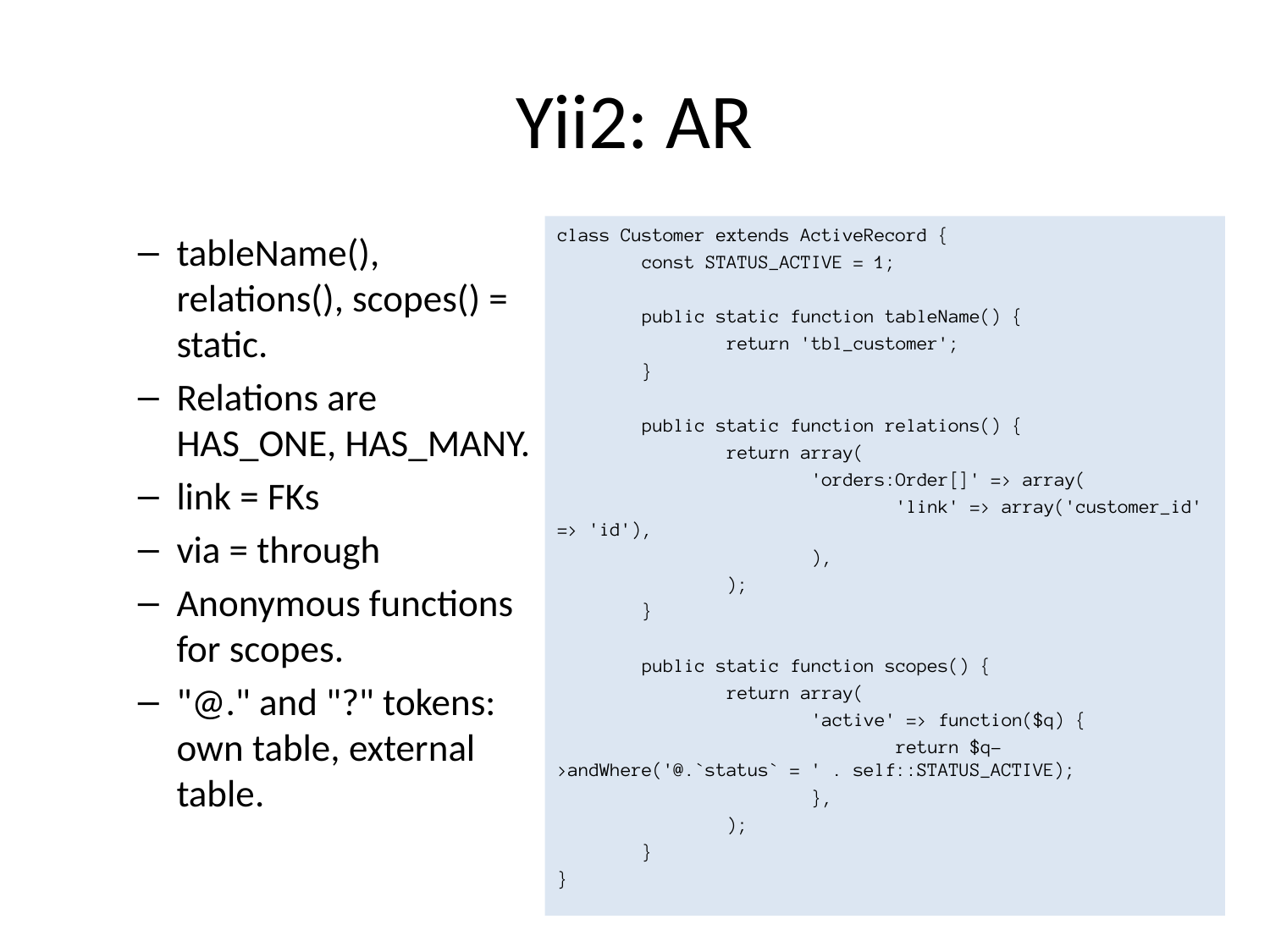

# Yii2: AR
class Customer extends ActiveRecord {
        const STATUS_ACTIVE = 1;

        public static function tableName() {
                return 'tbl_customer';
        }

        public static function relations() {
                return array(
                        'orders:Order[]' => array(
                                'link' => array('customer_id' => 'id'),
                        ),
                );
        }

        public static function scopes() {
                return array(
                        'active' => function($q) {
                                return $q->andWhere('@.`status` = ' . self::STATUS_ACTIVE);
                        },
                );
        }
}
tableName(), relations(), scopes() = static.
Relations are HAS_ONE, HAS_MANY.
link = FKs
via = through
Anonymous functions for scopes.
"@." and "?" tokens: own table, external table.